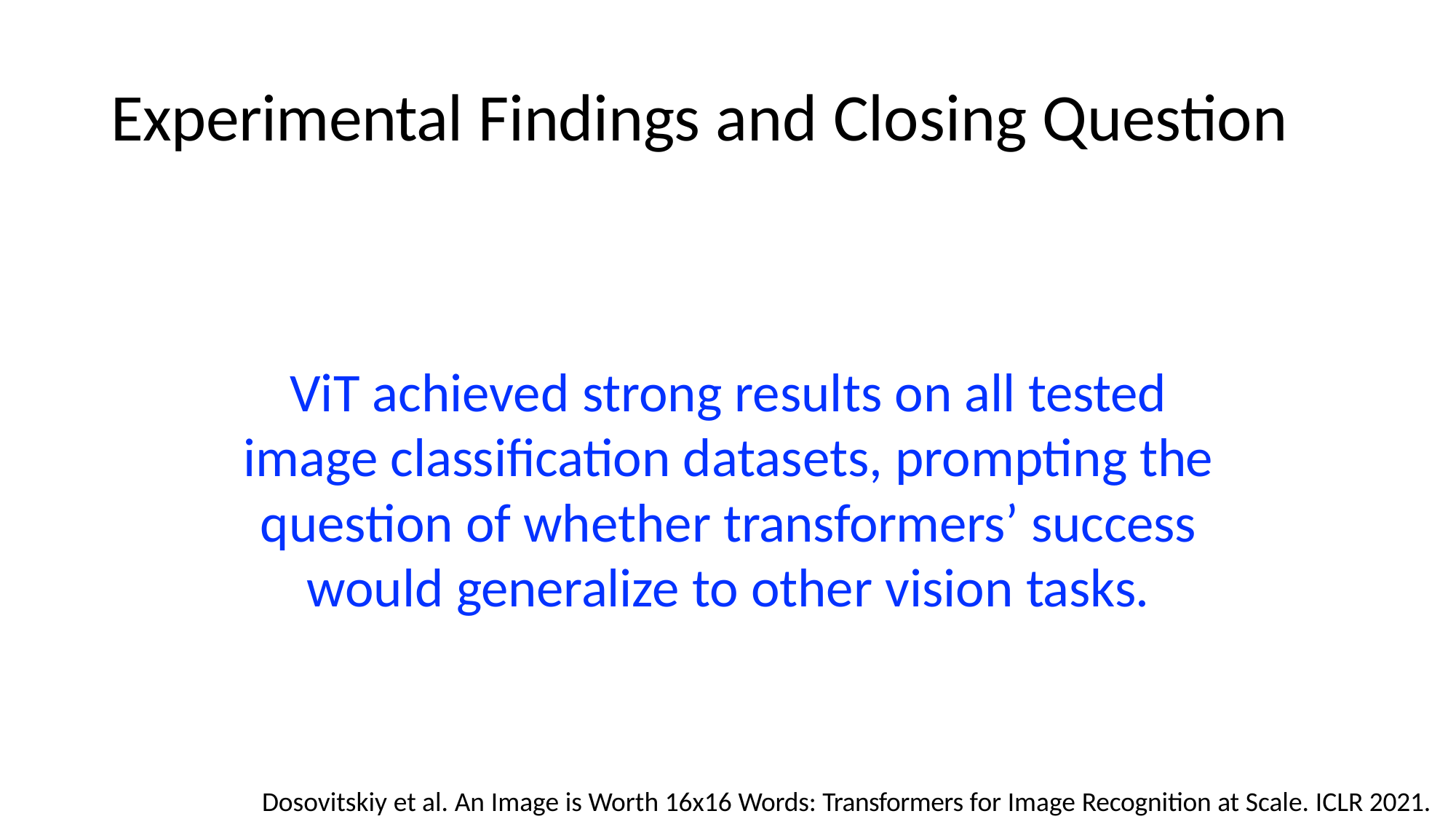

# Experimental Findings and Closing Question
ViT achieved strong results on all tested image classification datasets, prompting the question of whether transformers’ success would generalize to other vision tasks.
Dosovitskiy et al. An Image is Worth 16x16 Words: Transformers for Image Recognition at Scale. ICLR 2021.